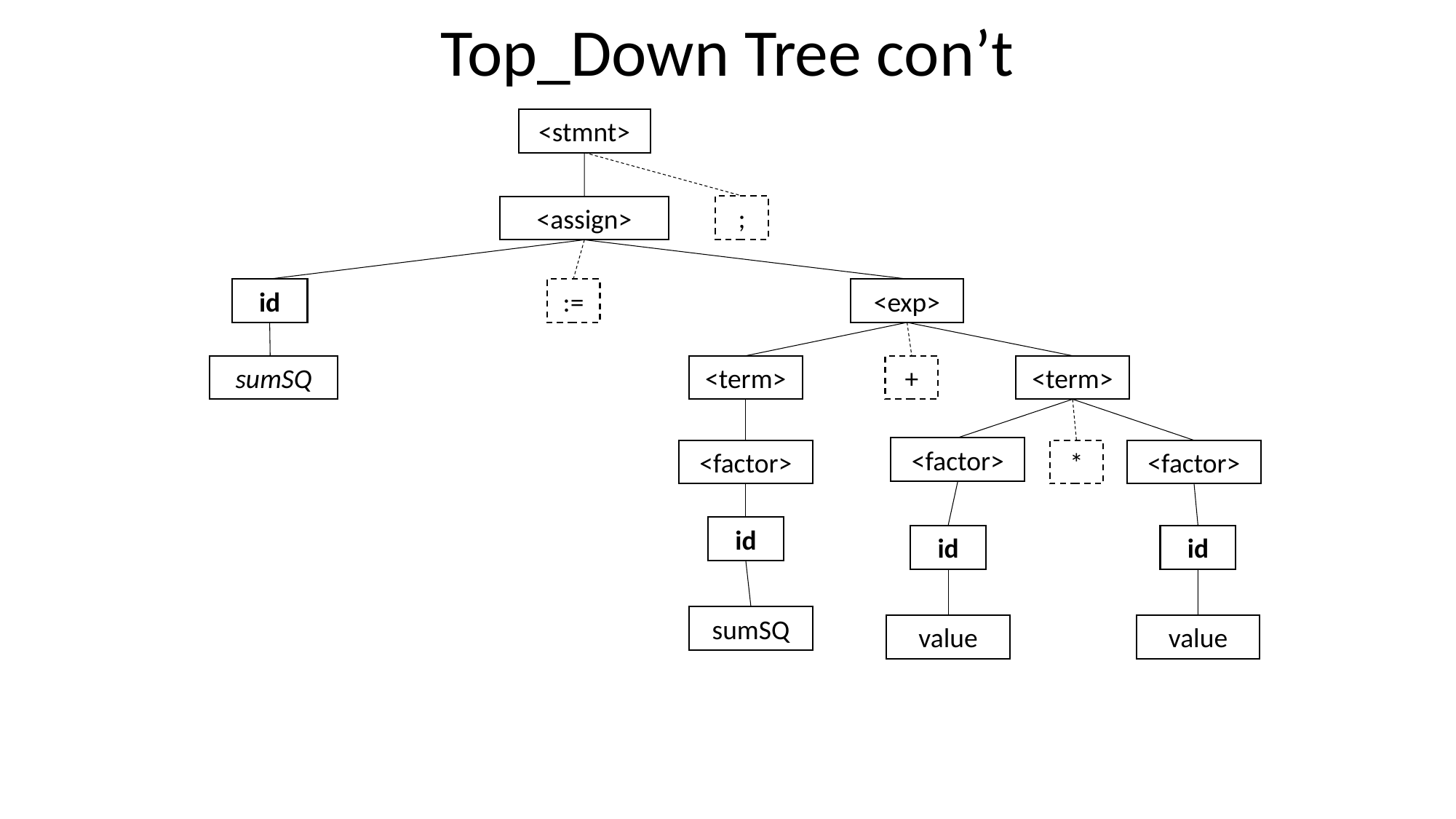

# Top_Down Tree con’t
<stmnt>
;
<assign>
id
:=
<exp>
sumSQ
<term>
+
<term>
<factor>
<factor>
*
<factor>
id
id
id
sumSQ
value
value